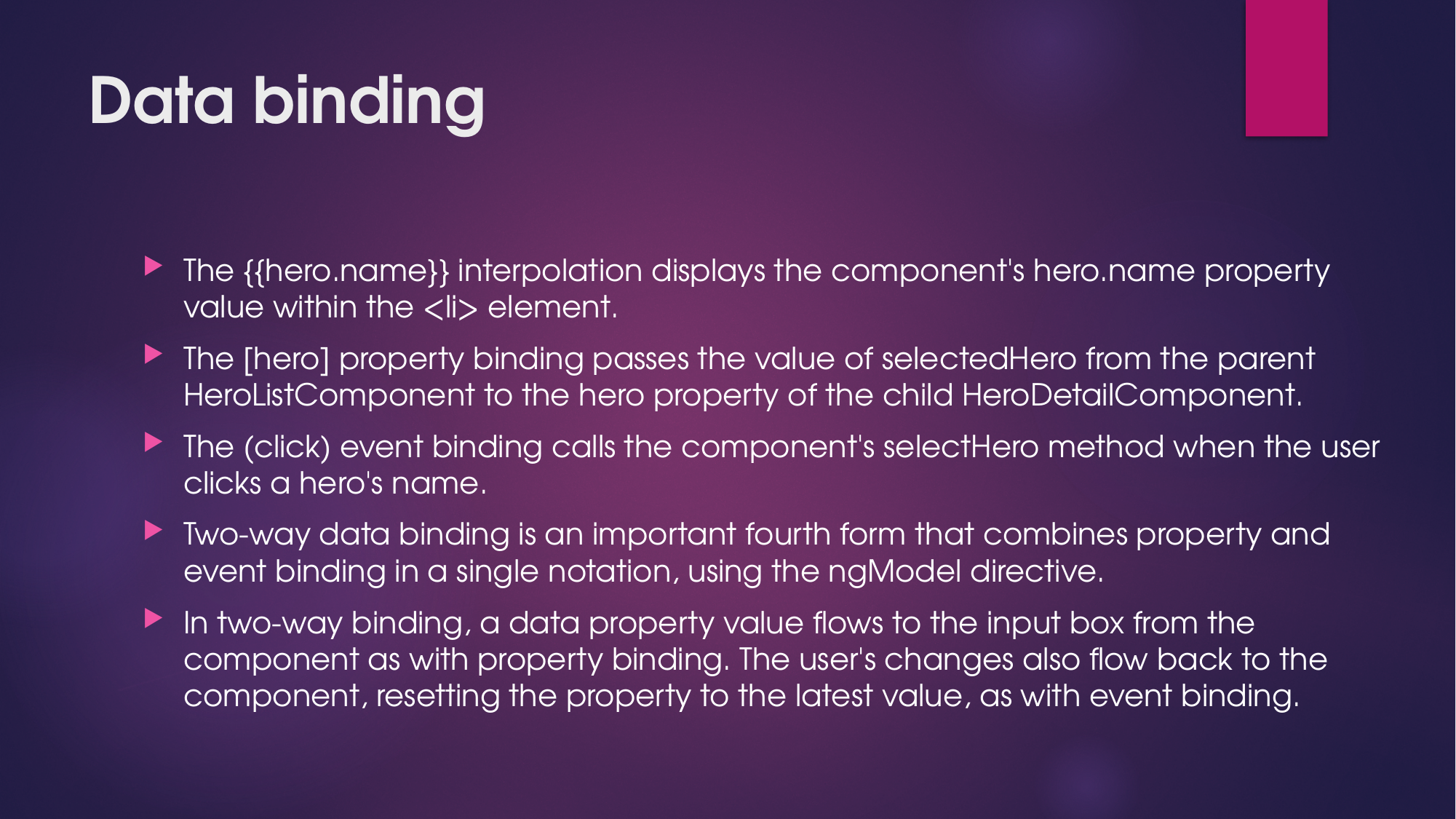

# Data binding
The {{hero.name}} interpolation displays the component's hero.name property value within the <li> element.
The [hero] property binding passes the value of selectedHero from the parent HeroListComponent to the hero property of the child HeroDetailComponent.
The (click) event binding calls the component's selectHero method when the user clicks a hero's name.
Two-way data binding is an important fourth form that combines property and event binding in a single notation, using the ngModel directive.
In two-way binding, a data property value flows to the input box from the component as with property binding. The user's changes also flow back to the component, resetting the property to the latest value, as with event binding.